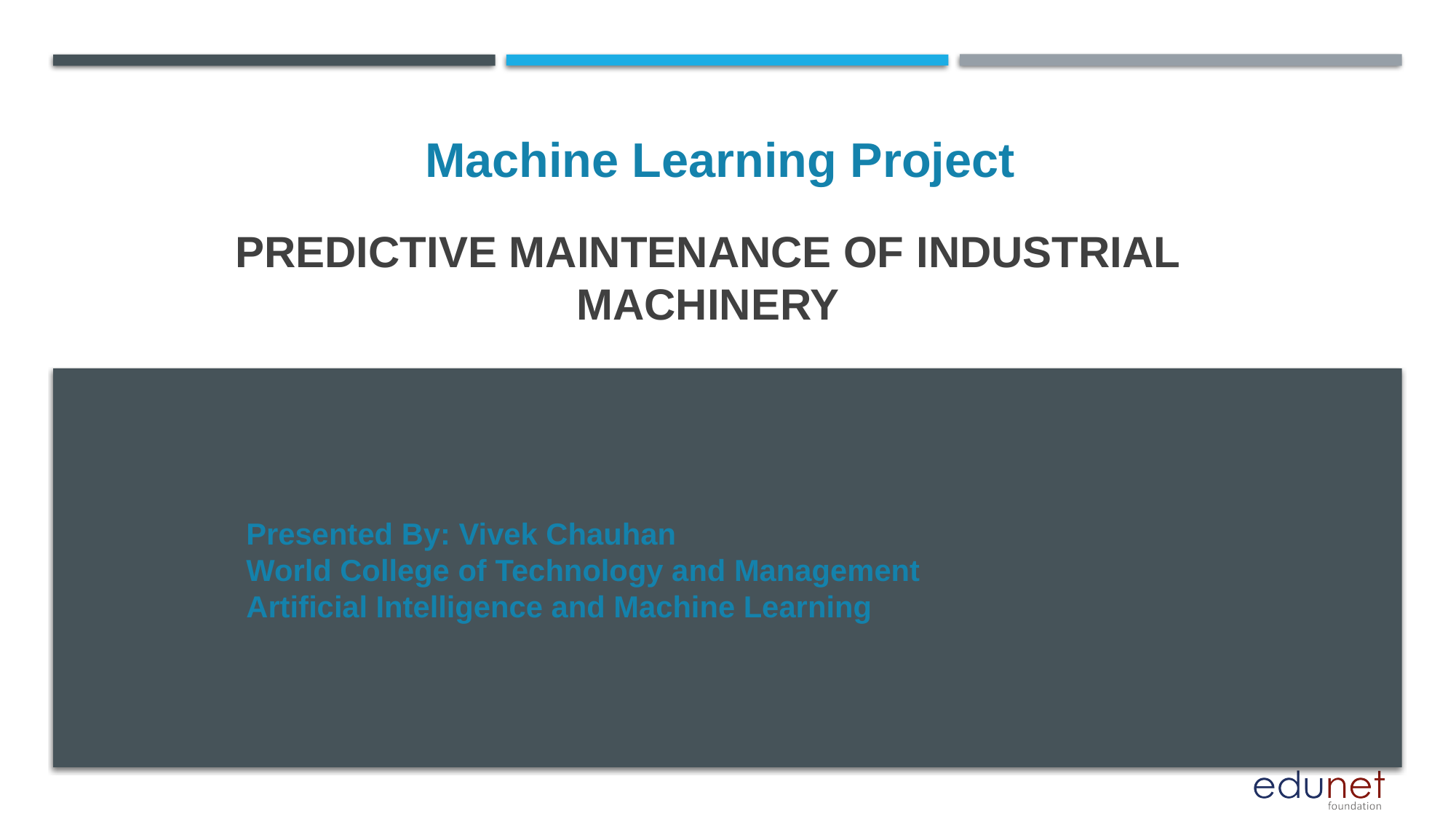

Machine Learning Project
# Predictive Maintenance of Industrial Machinery
Presented By: Vivek Chauhan
World College of Technology and Management
Artificial Intelligence and Machine Learning